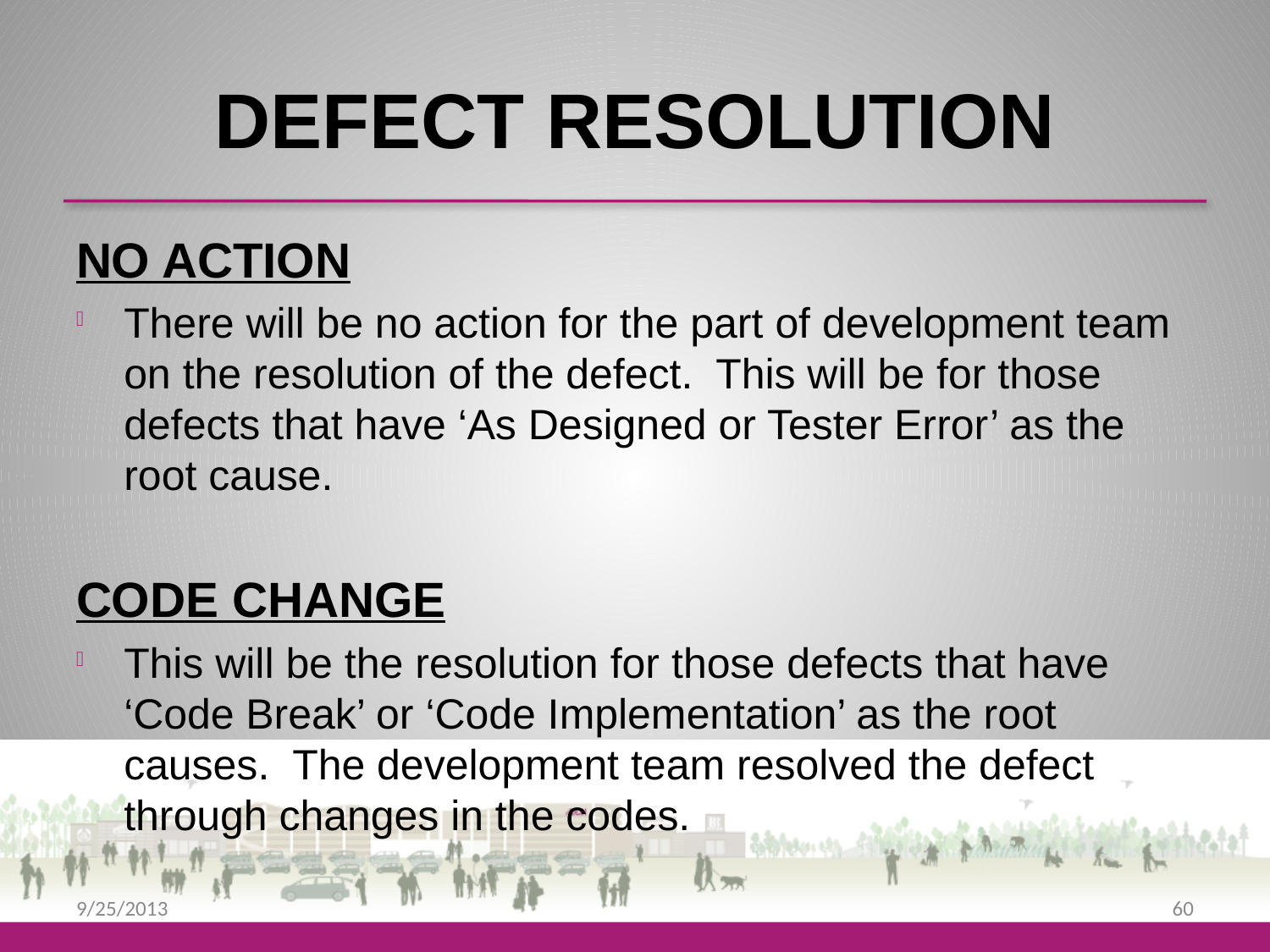

# DEFECT RESOLUTION
NO ACTION
There will be no action for the part of development team on the resolution of the defect.  This will be for those defects that have ‘As Designed or Tester Error’ as the root cause.

CODE CHANGE
This will be the resolution for those defects that have ‘Code Break’ or ‘Code Implementation’ as the root causes.  The development team resolved the defect through changes in the codes.
9/25/2013

60